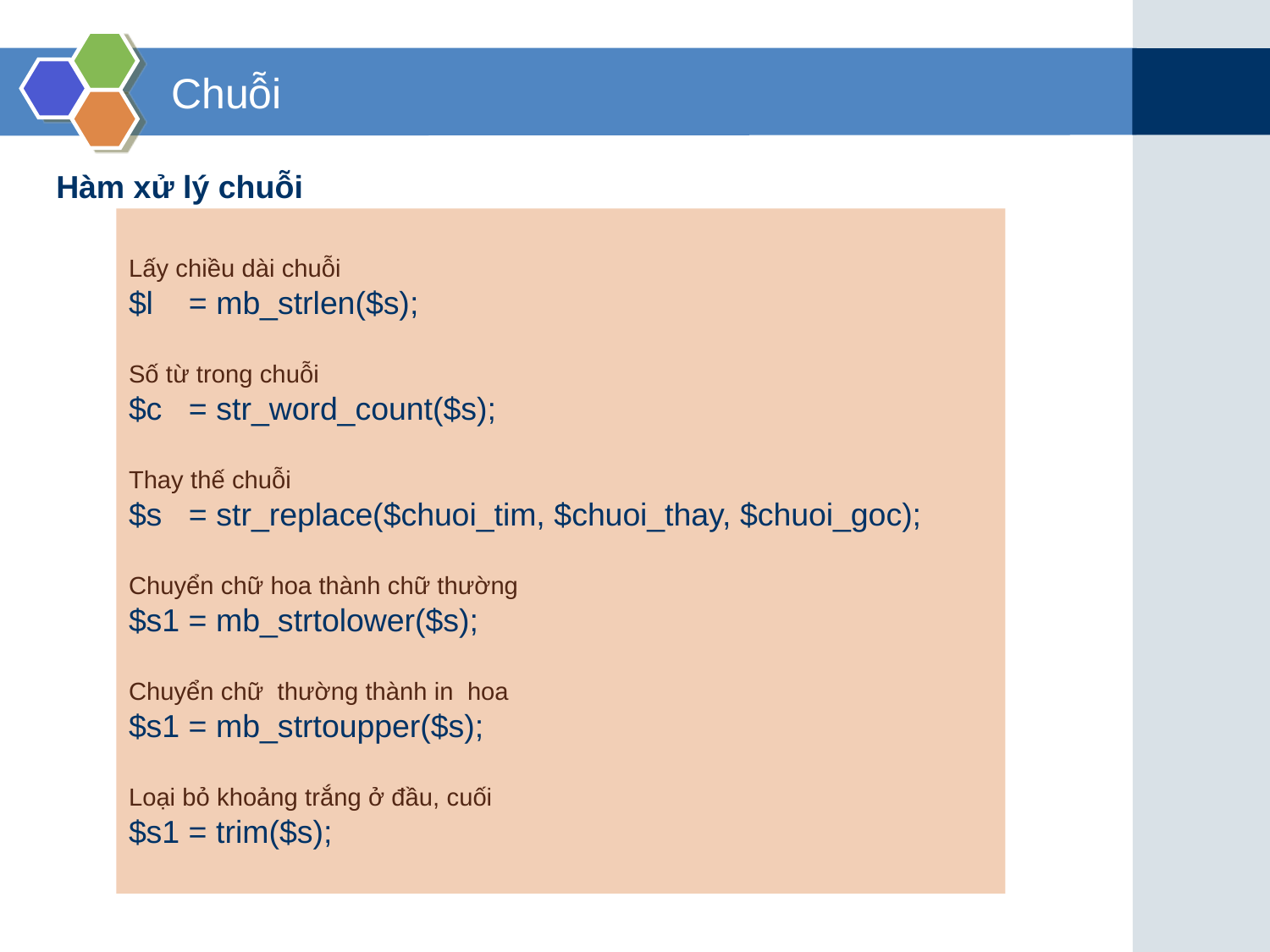

# Chuỗi
Hàm xử lý chuỗi

Lấy chiều dài chuỗi
$l    = mb_strlen($s);

Số từ trong chuỗi
$c   = str_word_count($s);

Thay thế chuỗi
$s   = str_replace($chuoi_tim, $chuoi_thay, $chuoi_goc);

Chuyển chữ hoa thành chữ thường
$s1 = mb_strtolower($s);

Chuyển chữ  thường thành in  hoa
$s1 = mb_strtoupper($s);

Loại bỏ khoảng trắng ở đầu, cuối
$s1 = trim($s);